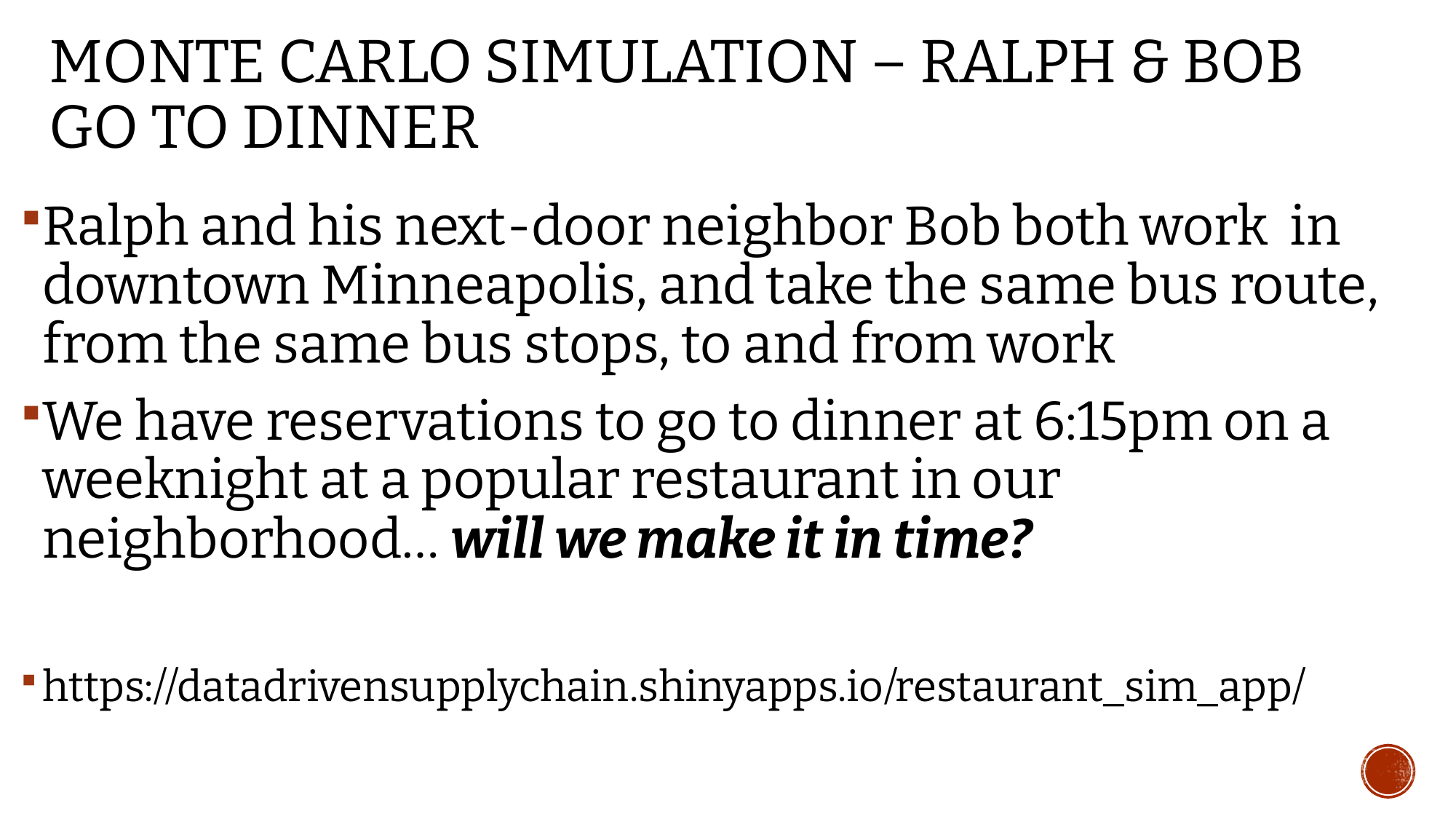

# Monte Carlo Simulation – Ralph & Bob go to dinner
Ralph and his next-door neighbor Bob both work  in downtown Minneapolis, and take the same bus route, from the same bus stops, to and from work
We have reservations to go to dinner at 6:15pm on a weeknight at a popular restaurant in our neighborhood… will we make it in time?

https://datadrivensupplychain.shinyapps.io/restaurant_sim_app/